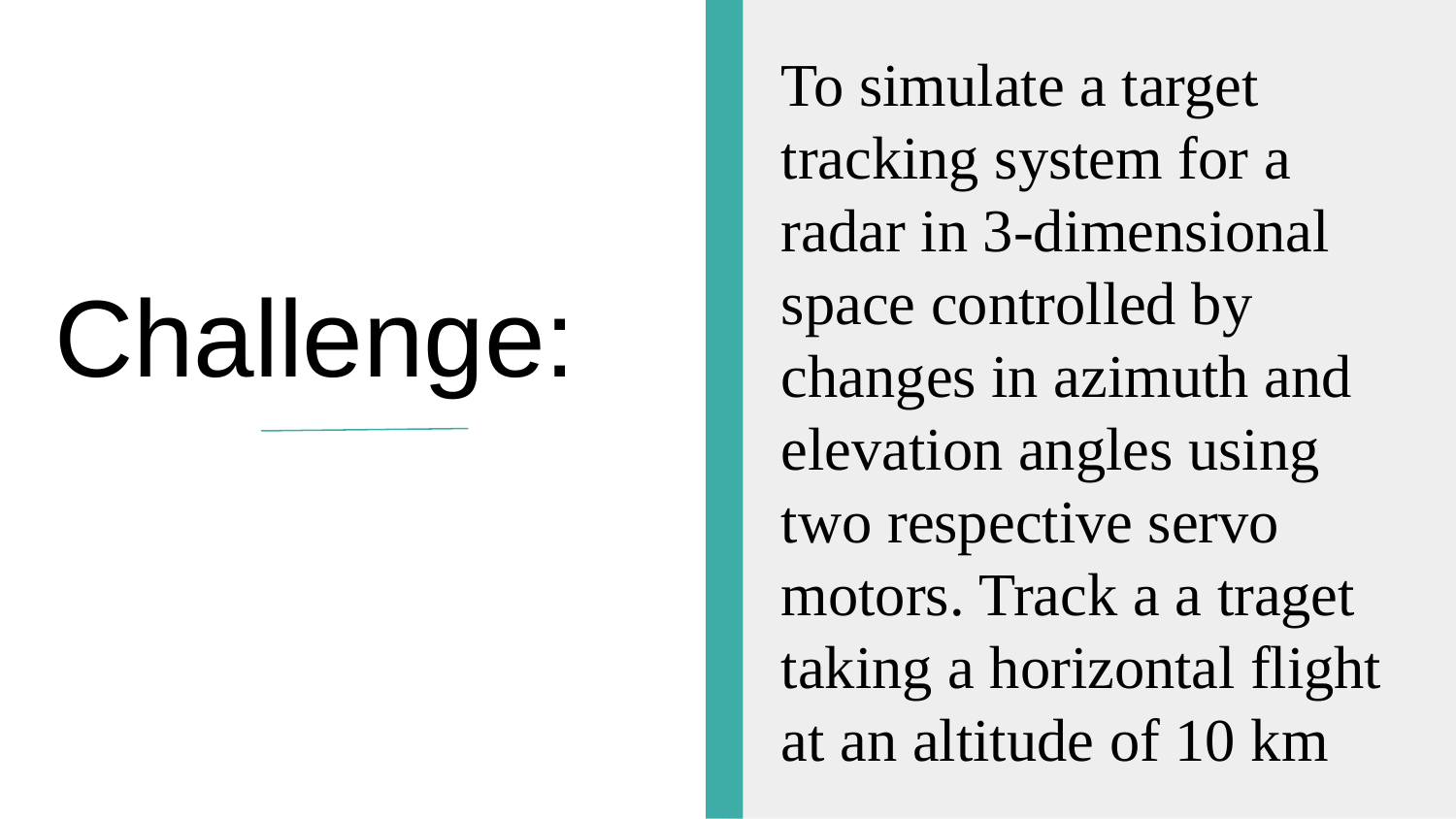

To simulate a target tracking system for a radar in 3-dimensional space controlled by changes in azimuth and elevation angles using two respective servo motors. Track a a traget taking a horizontal flight at an altitude of 10 km
Challenge: